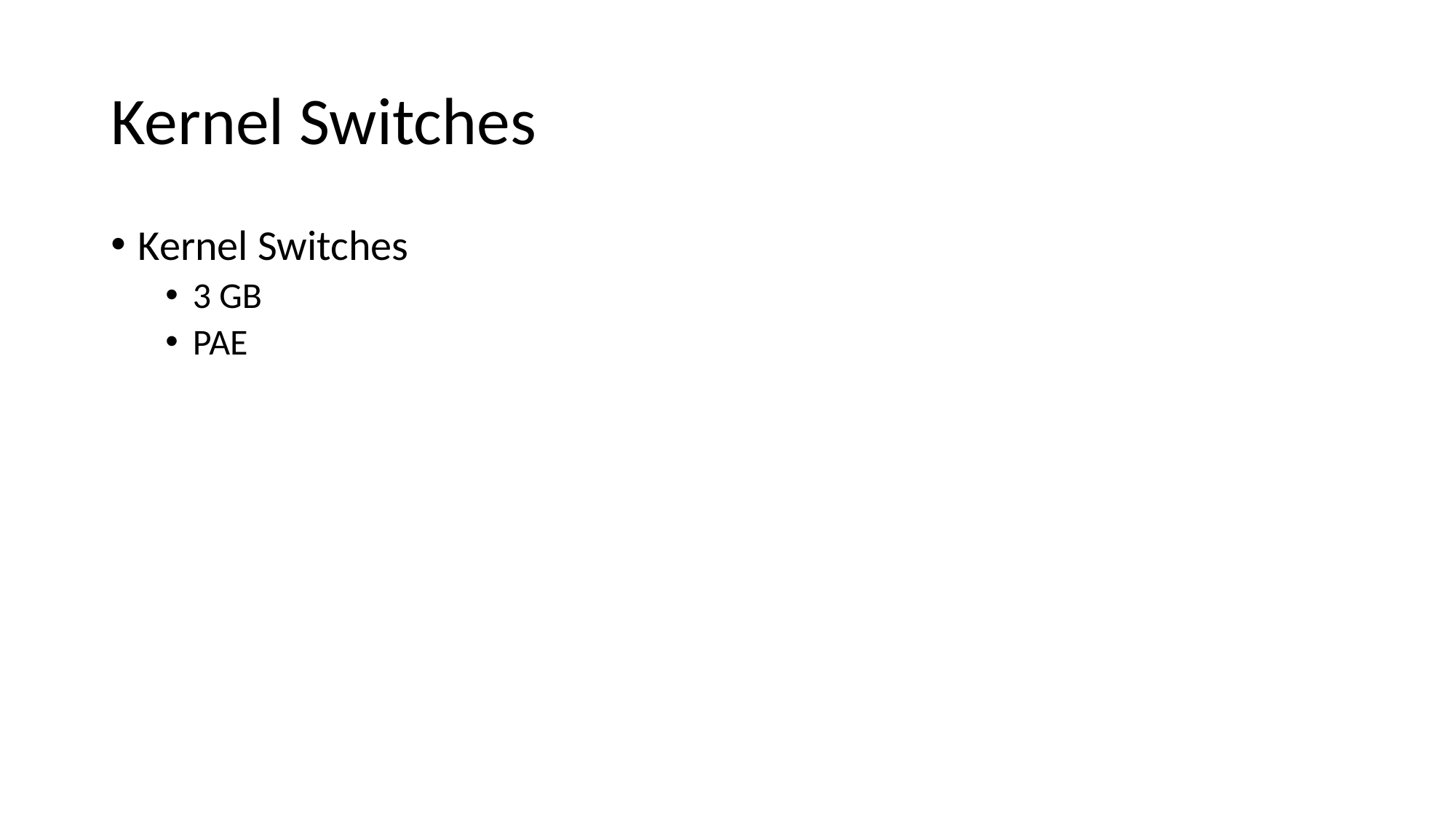

# Kernel Switches
Kernel Switches
3 GB
PAE